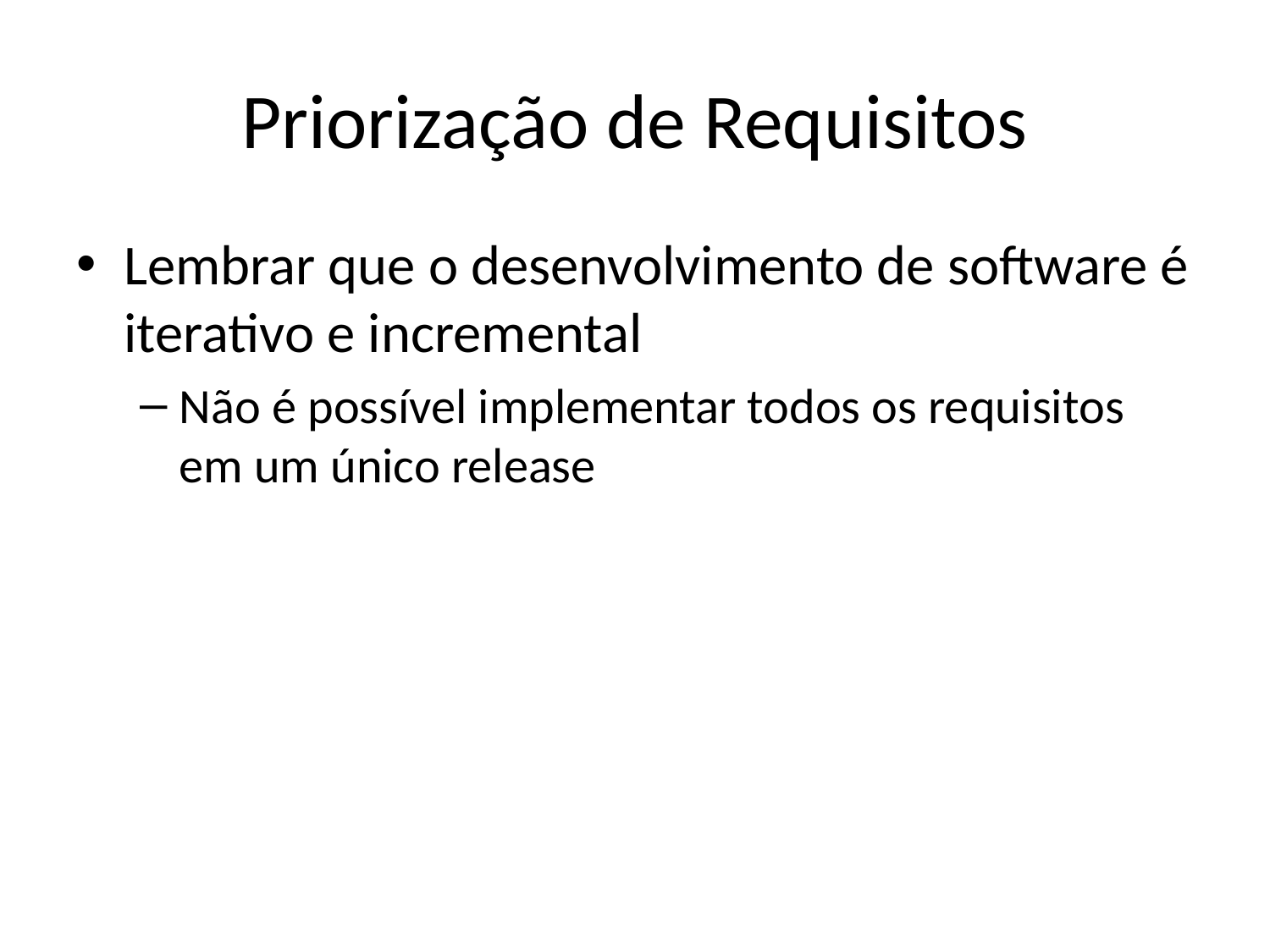

# Priorização de Requisitos
Lembrar que o desenvolvimento de software é iterativo e incremental
Não é possível implementar todos os requisitos em um único release